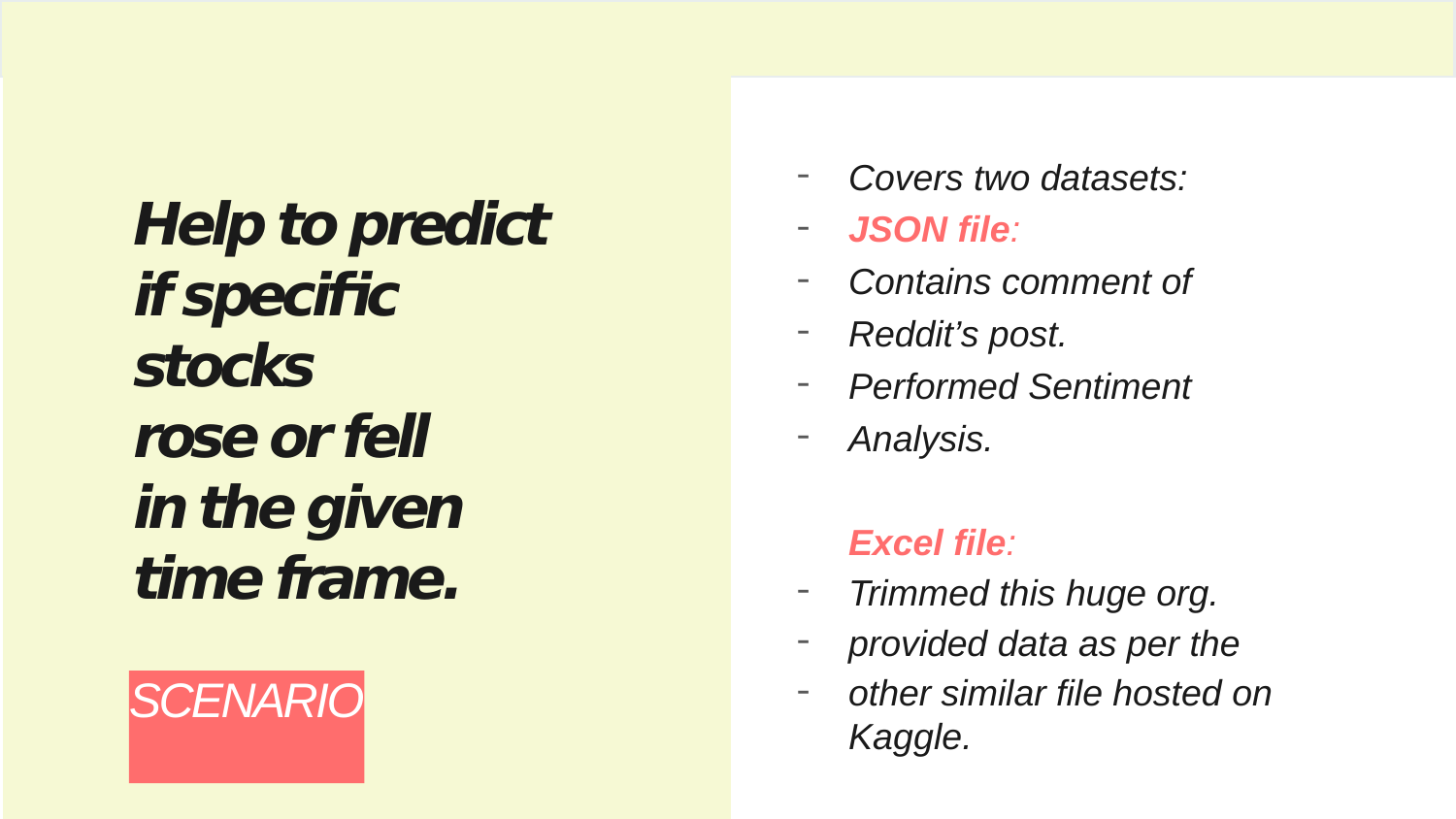

Covers two datasets:
JSON file:
Contains comment of
Reddit’s post.
Performed Sentiment
Analysis.

	Excel file:
Trimmed this huge org.
provided data as per the
other similar file hosted on Kaggle.

Help to predict
if specific
stocks
rose or fell
in the given
time frame.
SCENARIO